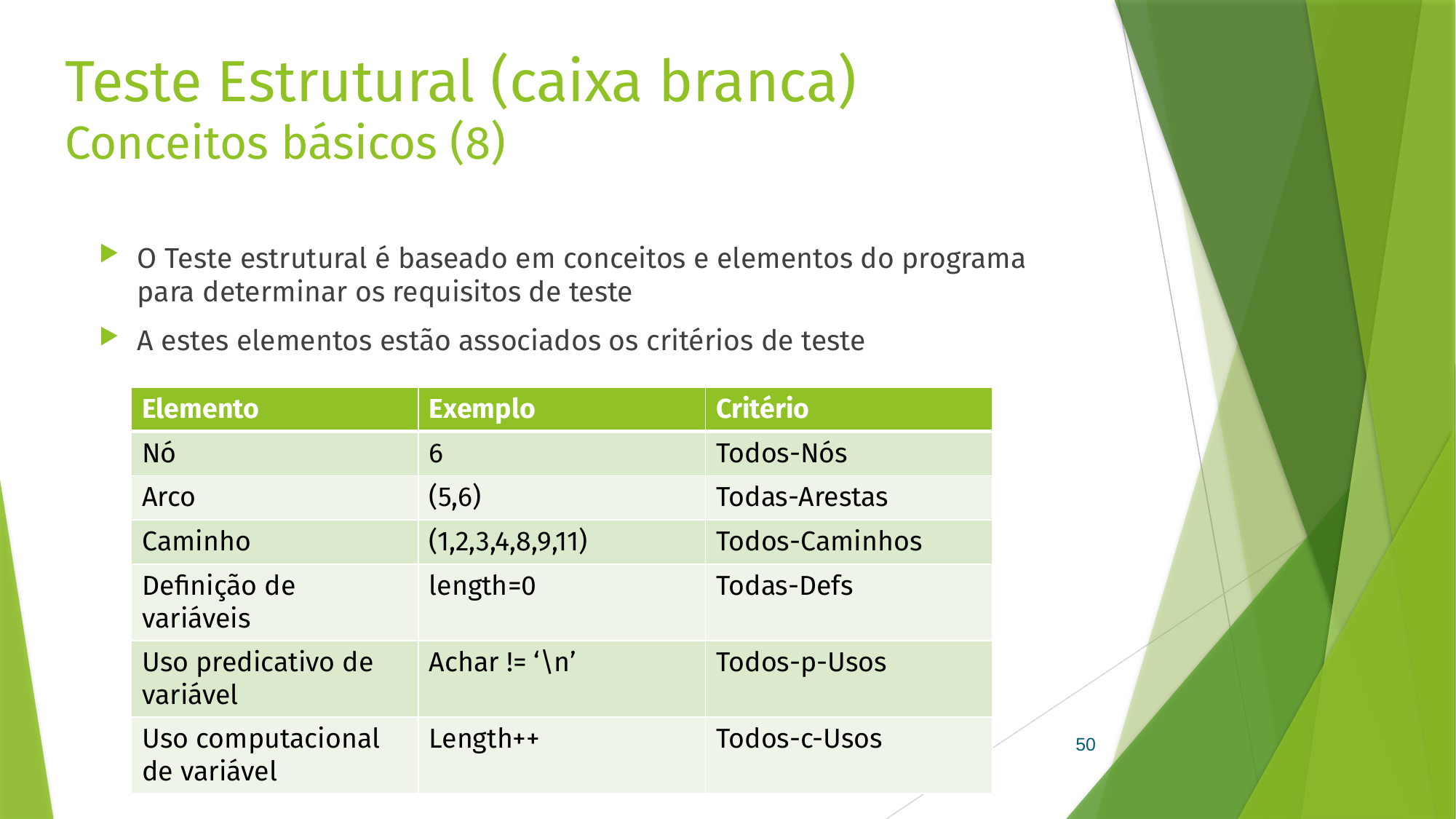

# Teste Estrutural (caixa branca) Conceitos básicos (8)
O Teste estrutural é baseado em conceitos e elementos do programa para determinar os requisitos de teste
A estes elementos estão associados os critérios de teste
| Elemento | Exemplo | Critério |
| --- | --- | --- |
| Nó | 6 | Todos-Nós |
| Arco | (5,6) | Todas-Arestas |
| Caminho | (1,2,3,4,8,9,11) | Todos-Caminhos |
| Definição de variáveis | length=0 | Todas-Defs |
| Uso predicativo de variável | Achar != ‘\n’ | Todos-p-Usos |
| Uso computacional de variável | Length++ | Todos-c-Usos |
50